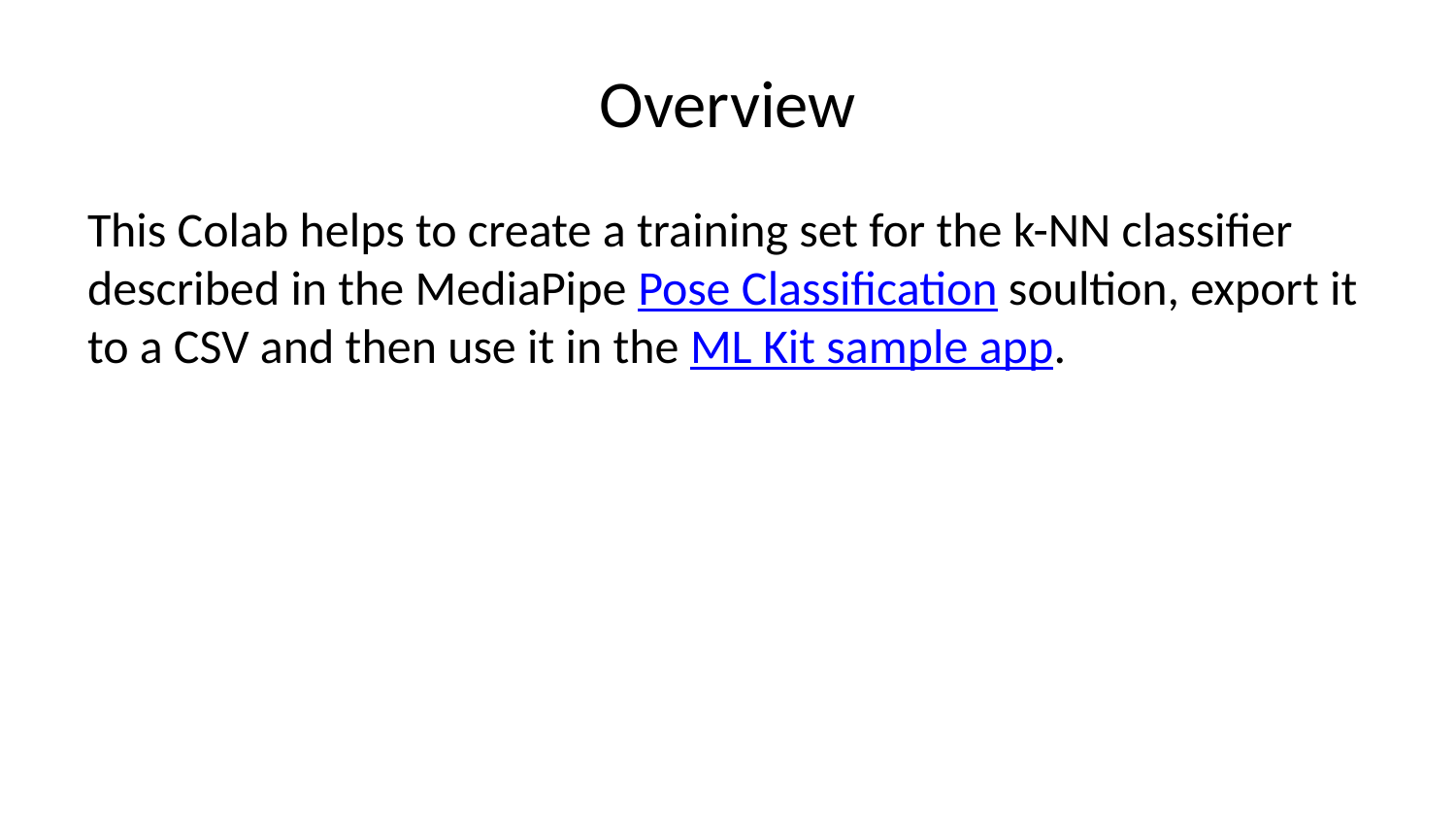

# Overview
This Colab helps to create a training set for the k-NN classifier described in the MediaPipe Pose Classification soultion, export it to a CSV and then use it in the ML Kit sample app.